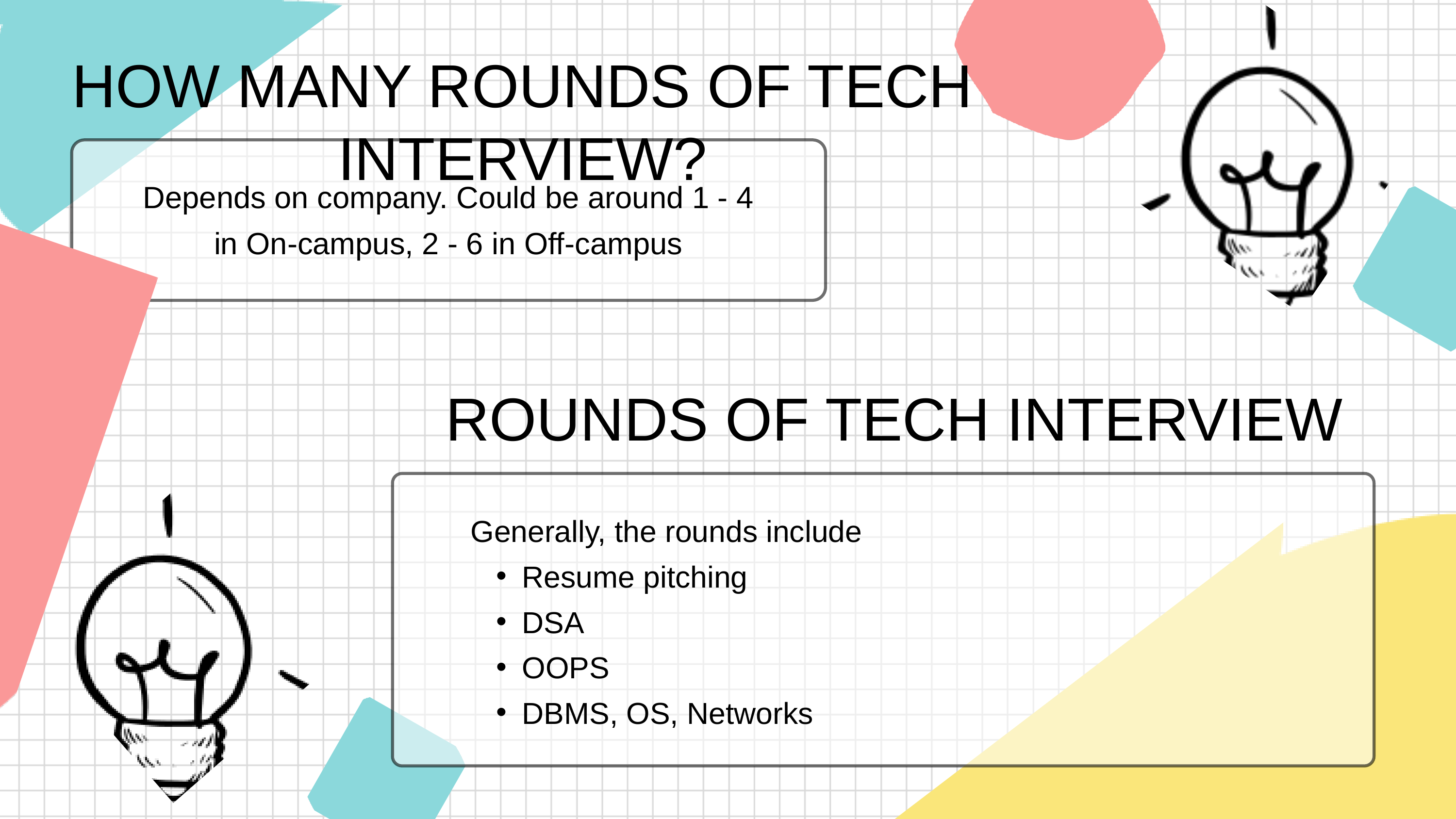

HOW MANY ROUNDS OF TECH INTERVIEW?

Depends on company. Could be around 1 - 4 in On-campus, 2 - 6 in Off-campus

ROUNDS OF TECH INTERVIEW

Generally, the rounds include
Resume pitching
DSA
OOPS
DBMS, OS, Networks